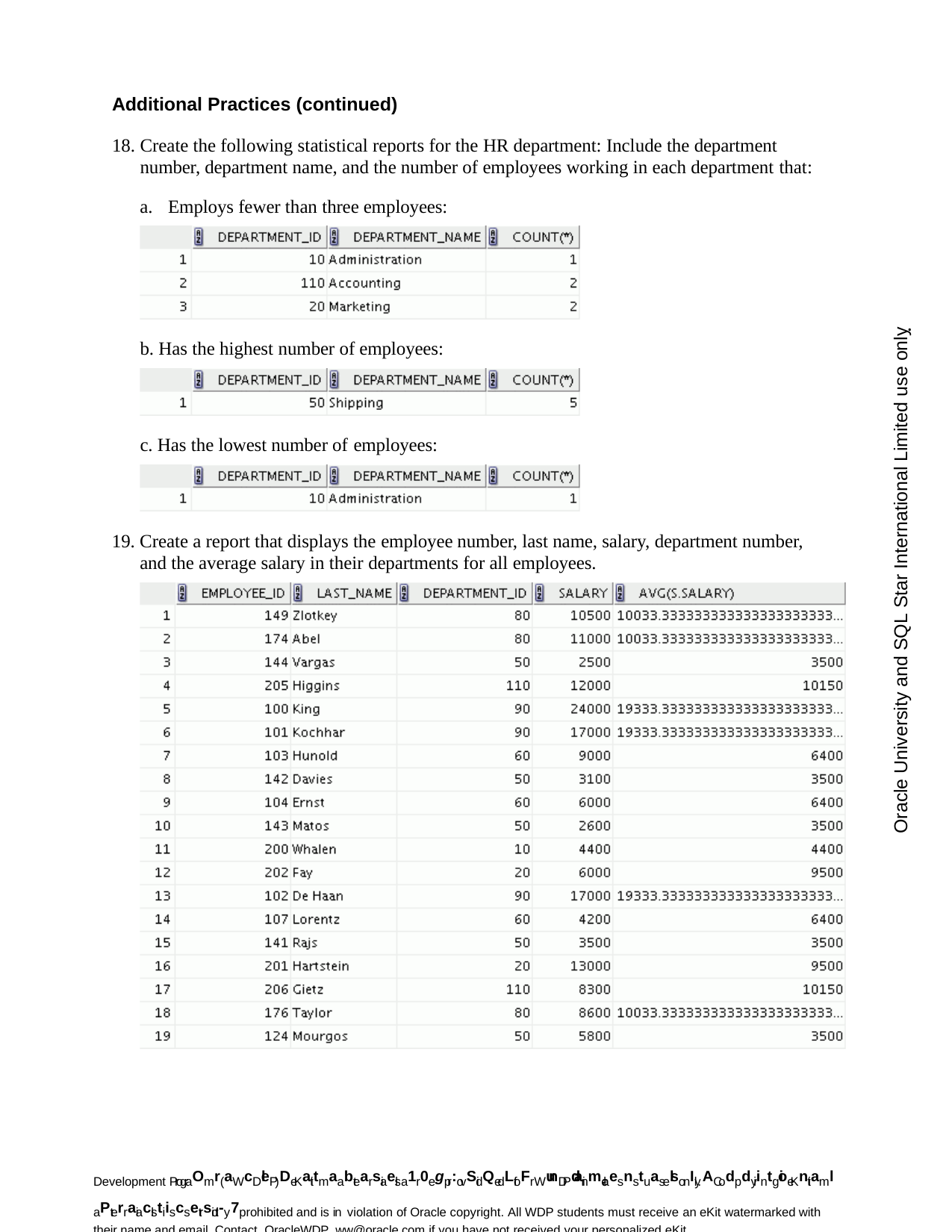

Additional Practices (continued)

Create the following statistical reports for the HR department: Include the department  number, department name, and the number of employees working in each department that:
Employs fewer than three employees:

Oracle University and SQL Star International Limited use onlyฺ
b. Has the highest number of employees:

c. Has the lowest number of employees:

19. Create a report that displays the employee number, last name, salary, department number,  and the average salary in their departments for all employees.

Development PrograOmr(aWcDleP) DeKaittmaabtearsiaels a1r0e gpr:ovSidQedLfoFr WunDPdainm-claesns tuaselsonIly. ACodpdyiintgioeKnitaml aPterraiaclstiiscsetrsictl-y 7prohibited and is in  violation of Oracle copyright. All WDP students must receive an eKit watermarked with their name and email. Contact  OracleWDP_ww@oracle.com if you have not received your personalized eKit.